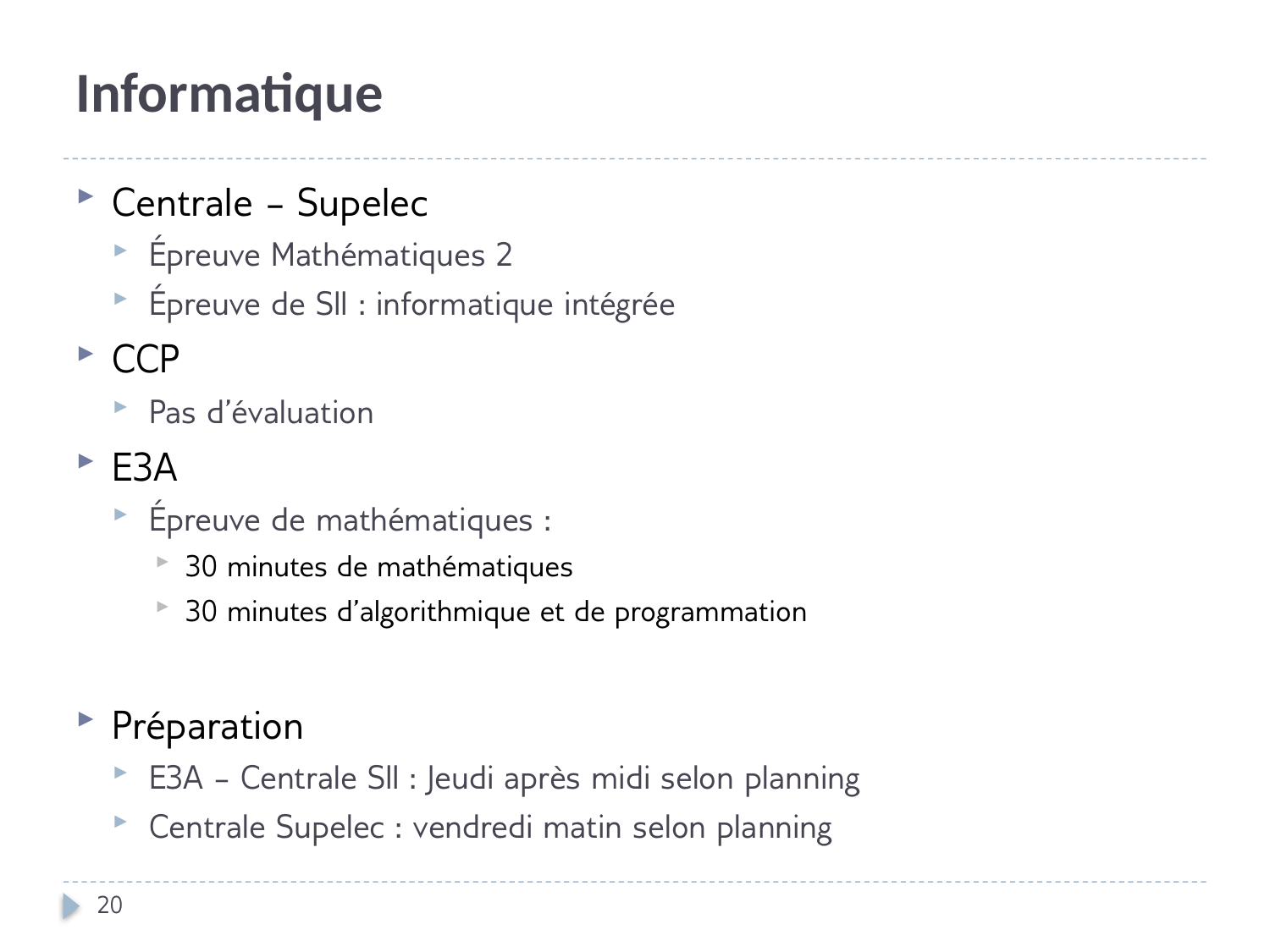

# Informatique
Centrale – Supelec
Épreuve Mathématiques 2
Épreuve de SII : informatique intégrée
CCP
Pas d’évaluation
E3A
Épreuve de mathématiques :
30 minutes de mathématiques
30 minutes d’algorithmique et de programmation

Préparation
E3A – Centrale SII : Jeudi après midi selon planning
Centrale Supelec : vendredi matin selon planning
20